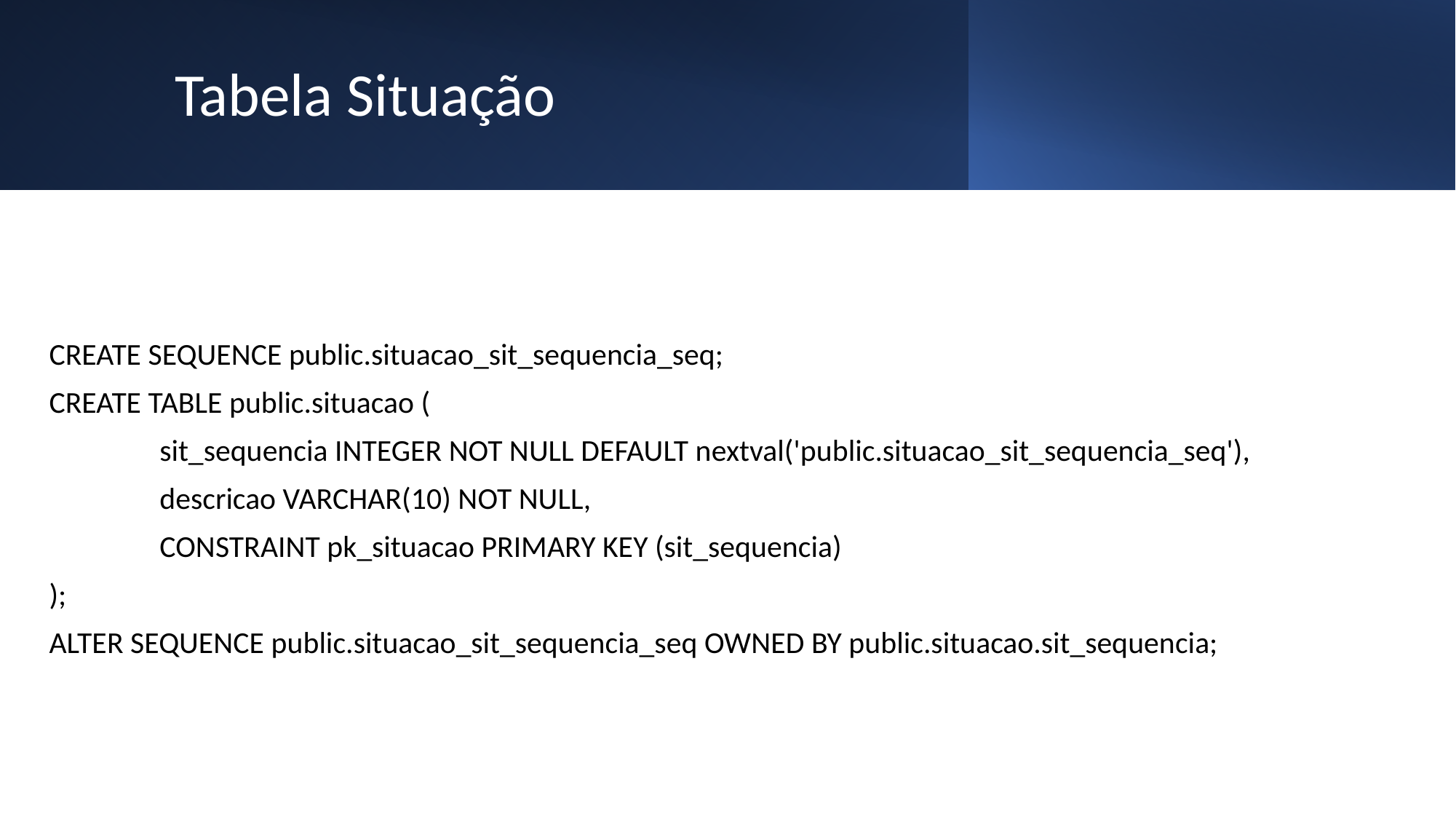

# Tabela Situação
CREATE SEQUENCE public.situacao_sit_sequencia_seq;
CREATE TABLE public.situacao (
                sit_sequencia INTEGER NOT NULL DEFAULT nextval('public.situacao_sit_sequencia_seq'),
                descricao VARCHAR(10) NOT NULL,
                CONSTRAINT pk_situacao PRIMARY KEY (sit_sequencia)
);
ALTER SEQUENCE public.situacao_sit_sequencia_seq OWNED BY public.situacao.sit_sequencia;